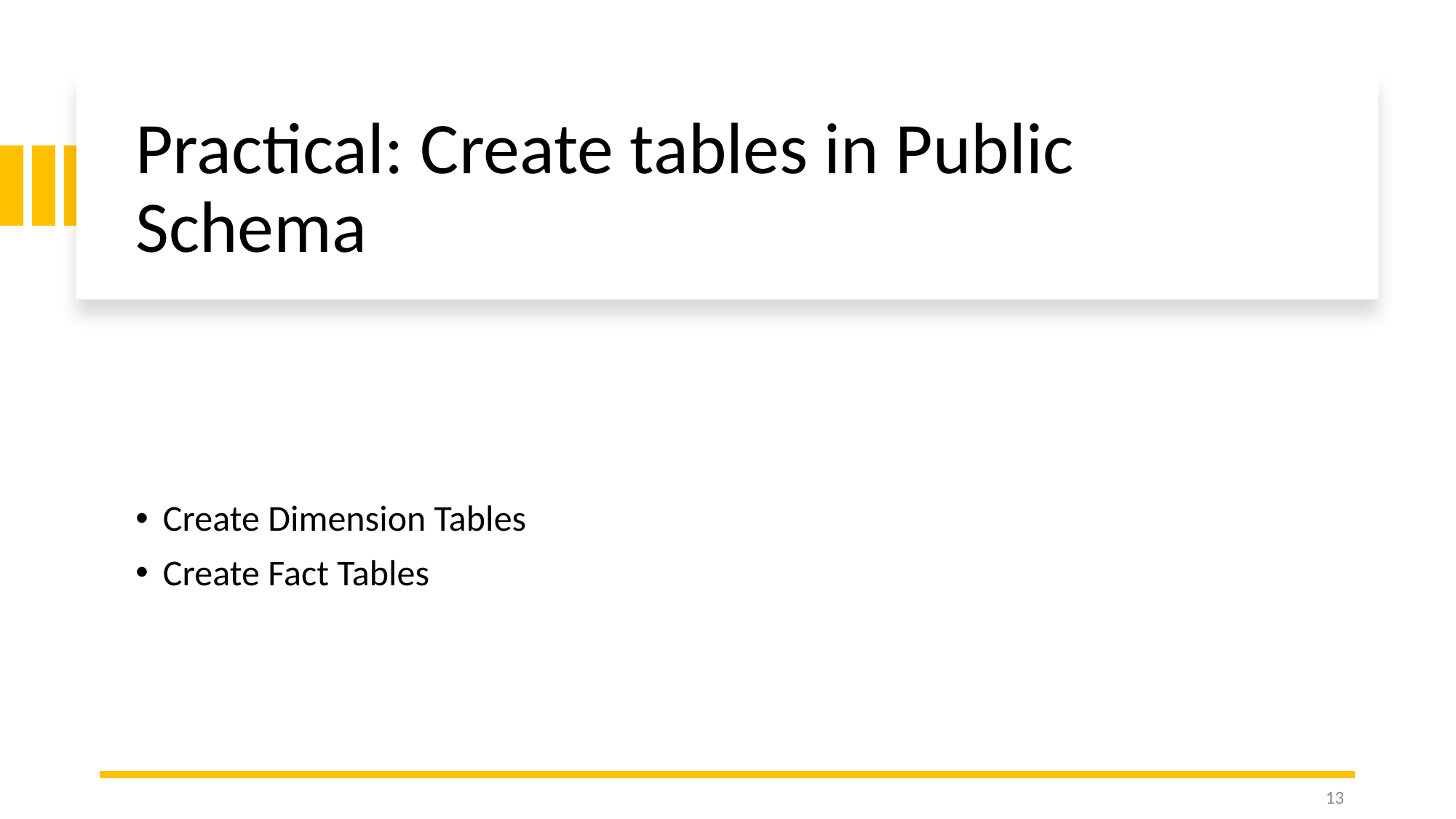

# Practical: Create tables in Public Schema

Create Dimension Tables
Create Fact Tables
13